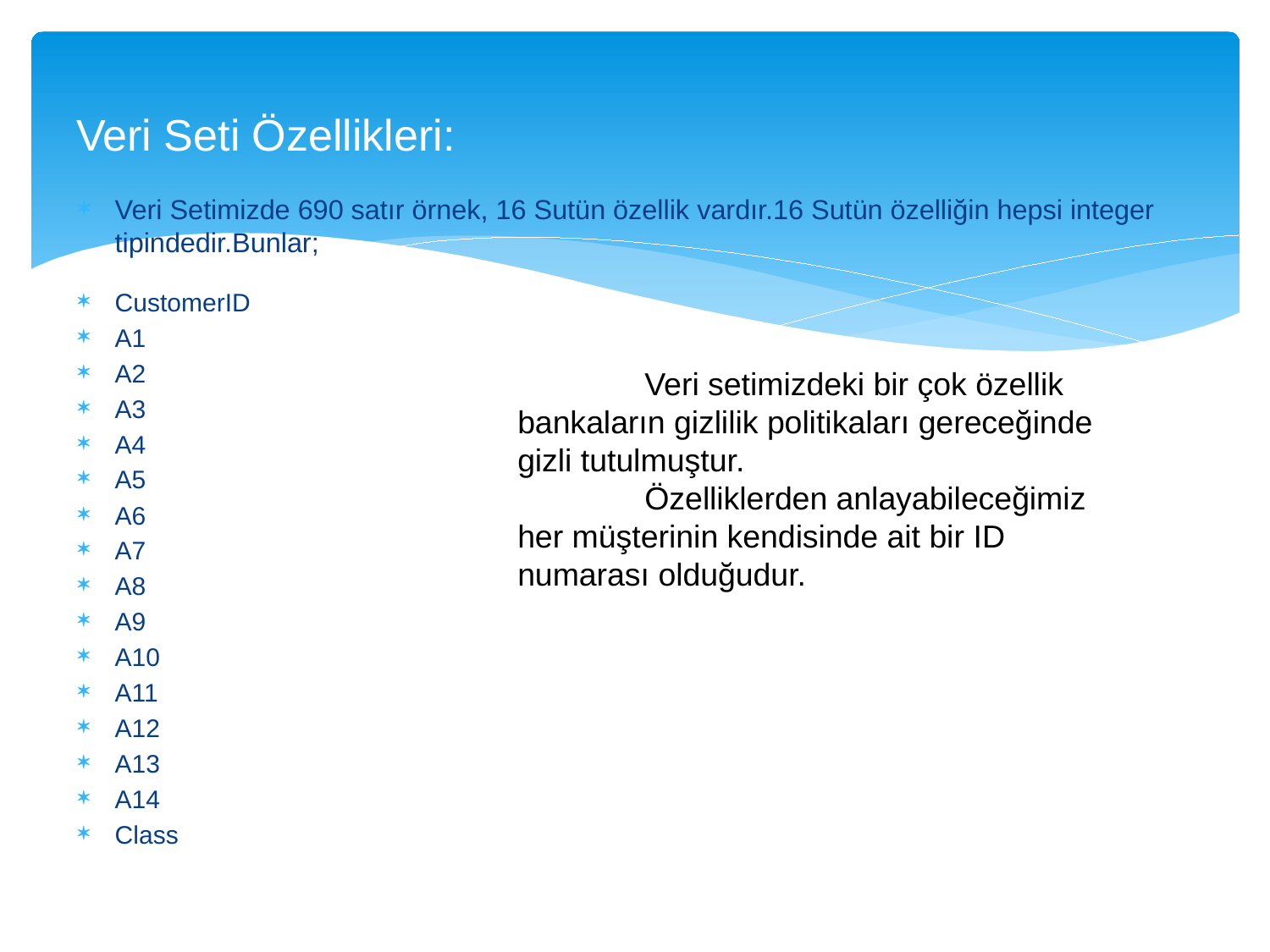

# Veri Seti Özellikleri:
Veri Setimizde 690 satır örnek, 16 Sutün özellik vardır.16 Sutün özelliğin hepsi integer tipindedir.Bunlar;

CustomerID
A1
A2
A3
A4
A5
A6
A7
A8
A9
A10
A11
A12
A13
A14
Class

	Veri setimizdeki bir çok özellik bankaların gizlilik politikaları gereceğinde gizli tutulmuştur.
	Özelliklerden anlayabileceğimiz her müşterinin kendisinde ait bir ID numarası olduğudur.